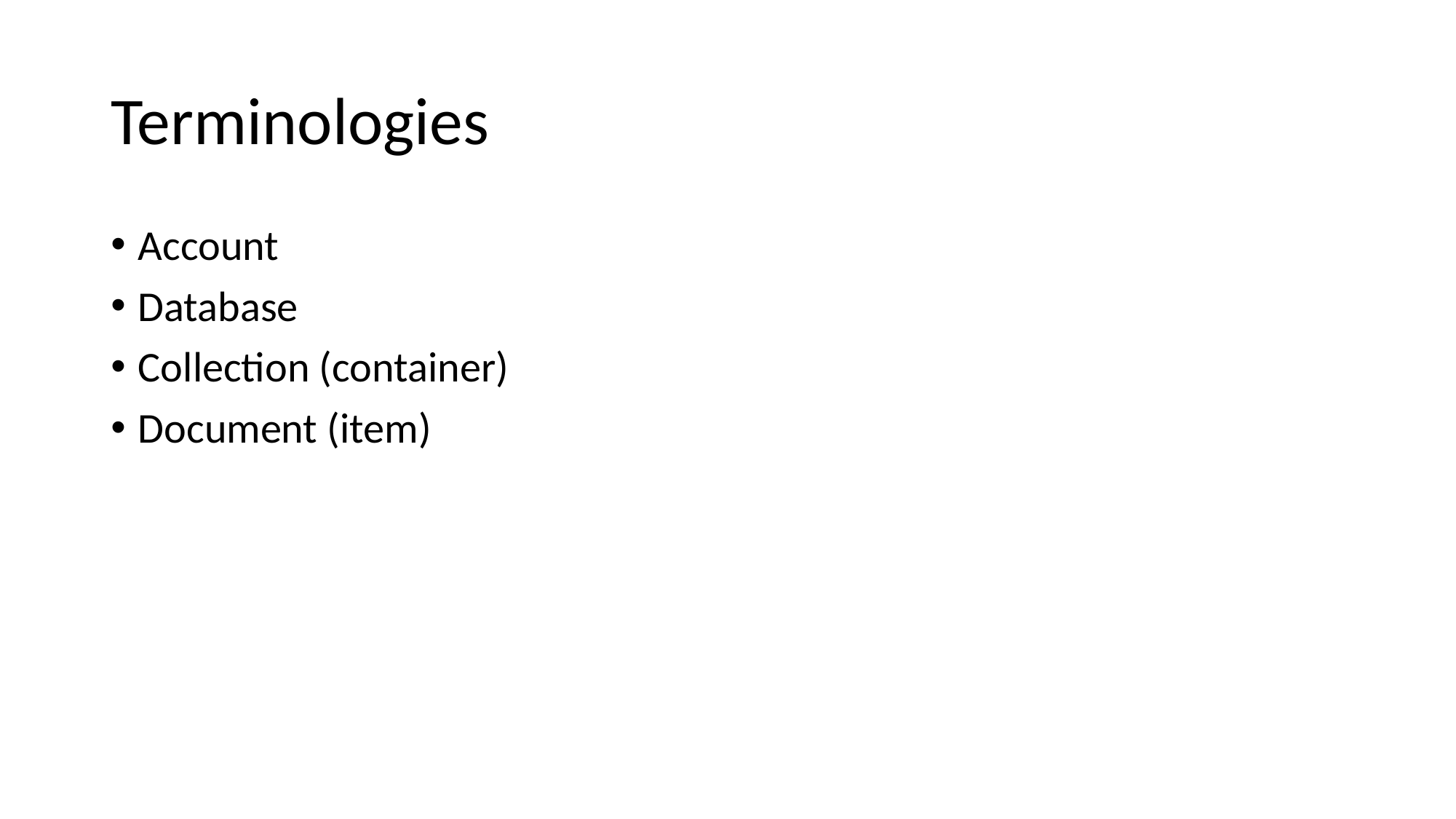

# Terminologies
Account
Database
Collection (container)
Document (item)